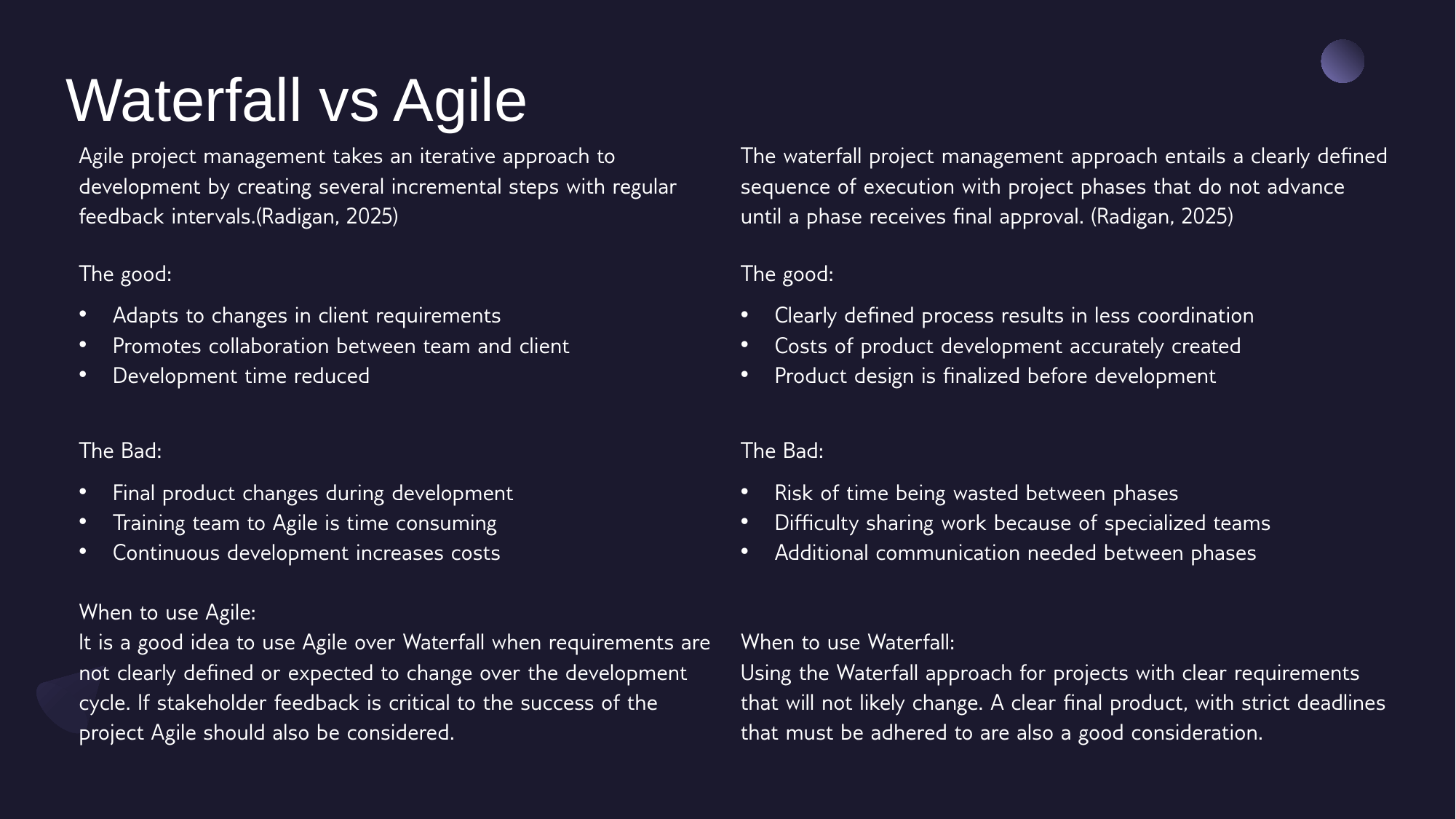

# Waterfall vs Agile
Agile project management takes an iterative approach to development by creating several incremental steps with regular feedback intervals.(Radigan, 2025)
The good:
Adapts to changes in client requirements
Promotes collaboration between team and client
Development time reduced

The Bad:
Final product changes during development
Training team to Agile is time consuming
Continuous development increases costs

When to use Agile:
It is a good idea to use Agile over Waterfall when requirements are not clearly defined or expected to change over the development cycle. If stakeholder feedback is critical to the success of the project Agile should also be considered.
The waterfall project management approach entails a clearly defined sequence of execution with project phases that do not advance until a phase receives final approval. (Radigan, 2025)
The good:
Clearly defined process results in less coordination
Costs of product development accurately created
Product design is finalized before development

The Bad:
Risk of time being wasted between phases
Difficulty sharing work because of specialized teams
Additional communication needed between phases

When to use Waterfall:
Using the Waterfall approach for projects with clear requirements that will not likely change. A clear final product, with strict deadlines that must be adhered to are also a good consideration.